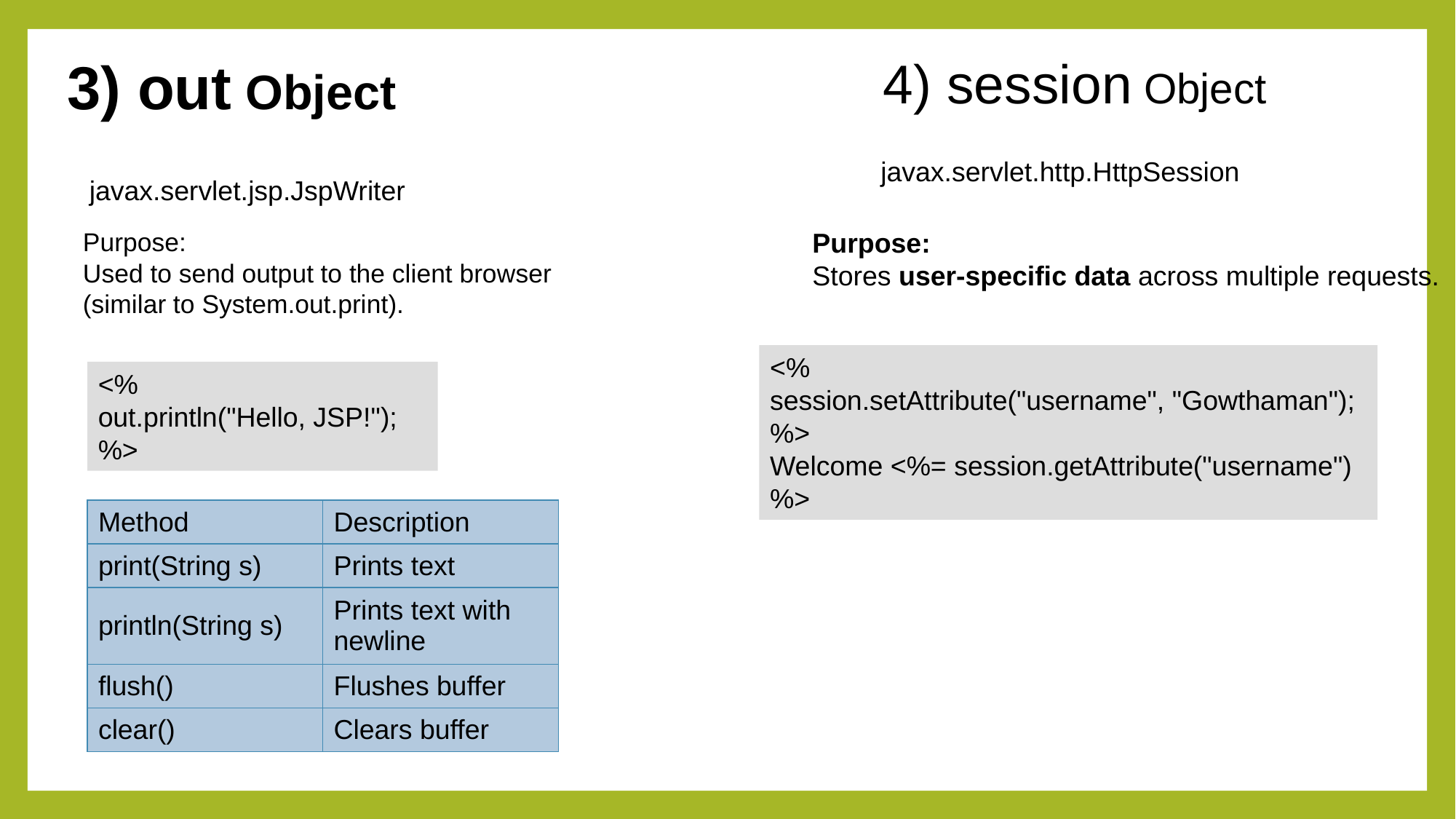

3) out Object
4) session Object
javax.servlet.http.HttpSession
javax.servlet.jsp.JspWriter
Purpose:
Used to send output to the client browser
(similar to System.out.print).
Purpose:
Stores user-specific data across multiple requests.
<%
session.setAttribute("username", "Gowthaman");
%>
Welcome <%= session.getAttribute("username") %>
<%
out.println("Hello, JSP!");
%>
| Method | Description |
| --- | --- |
| print(String s) | Prints text |
| println(String s) | Prints text with newline |
| flush() | Flushes buffer |
| clear() | Clears buffer |